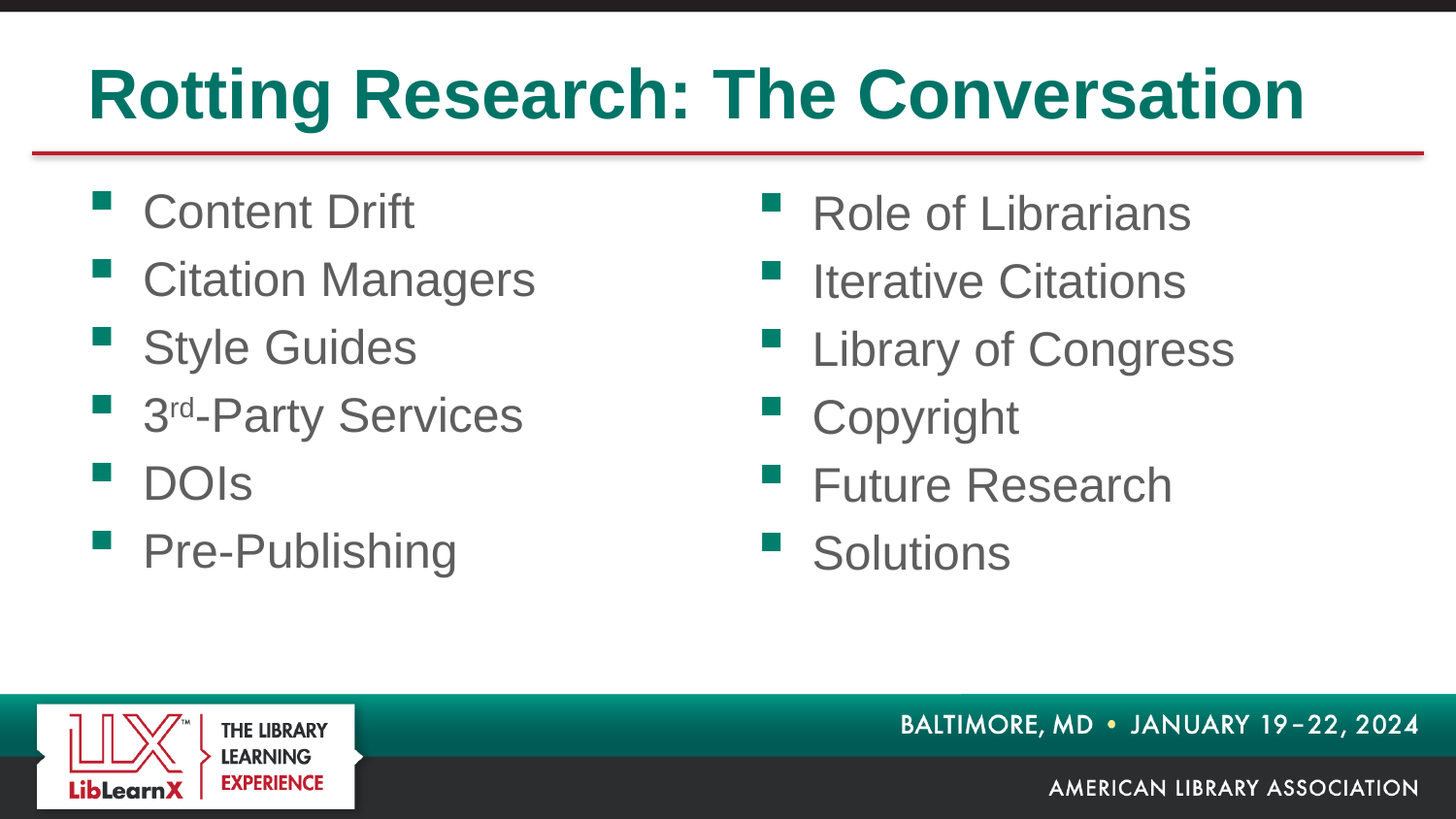

# Rotting Research: The Conversation
Content Drift
Citation Managers
Style Guides
3rd-Party Services
DOIs
Pre-Publishing

Role of Librarians
Iterative Citations
Library of Congress
Copyright
Future Research
Solutions